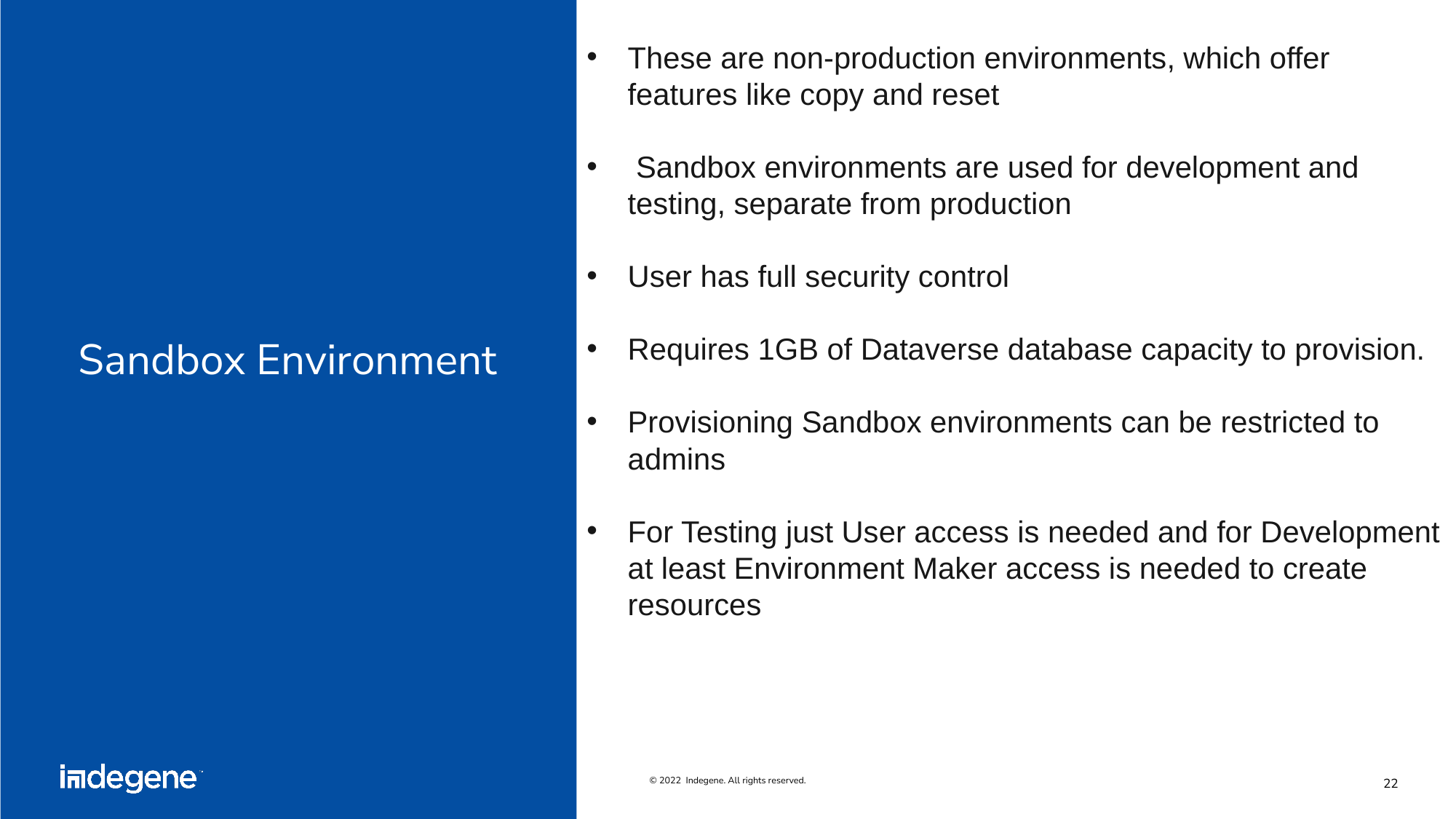

These are non-production environments, which offer features like copy and reset

 Sandbox environments are used for development and testing, separate from production

User has full security control

Requires 1GB of Dataverse database capacity to provision.

Provisioning Sandbox environments can be restricted to admins

For Testing just User access is needed and for Development at least Environment Maker access is needed to create resources

# Sandbox Environment
© 2022  Indegene. All rights reserved.
22